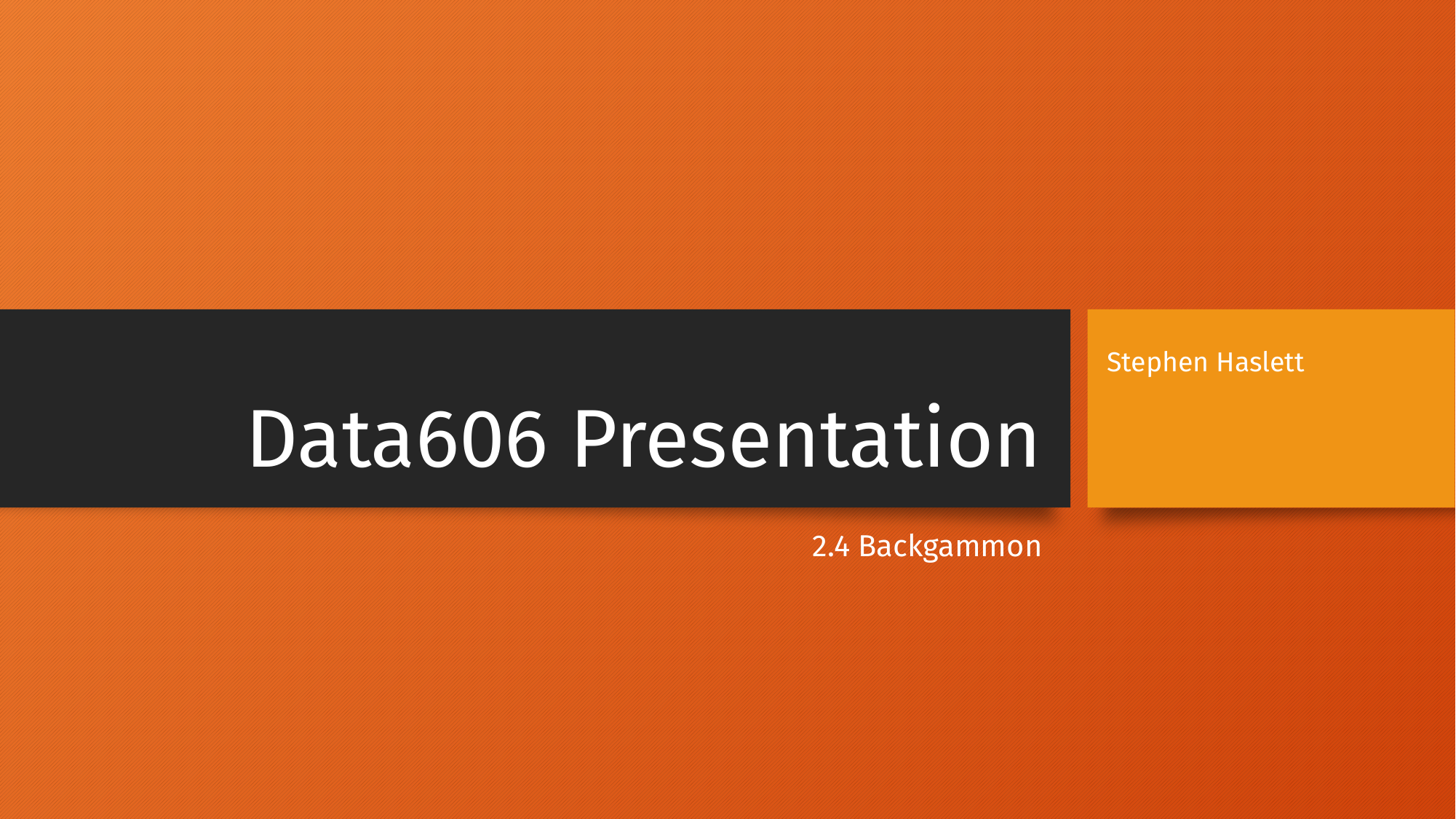

# Data606 Presentation
Stephen Haslett
2.4 Backgammon